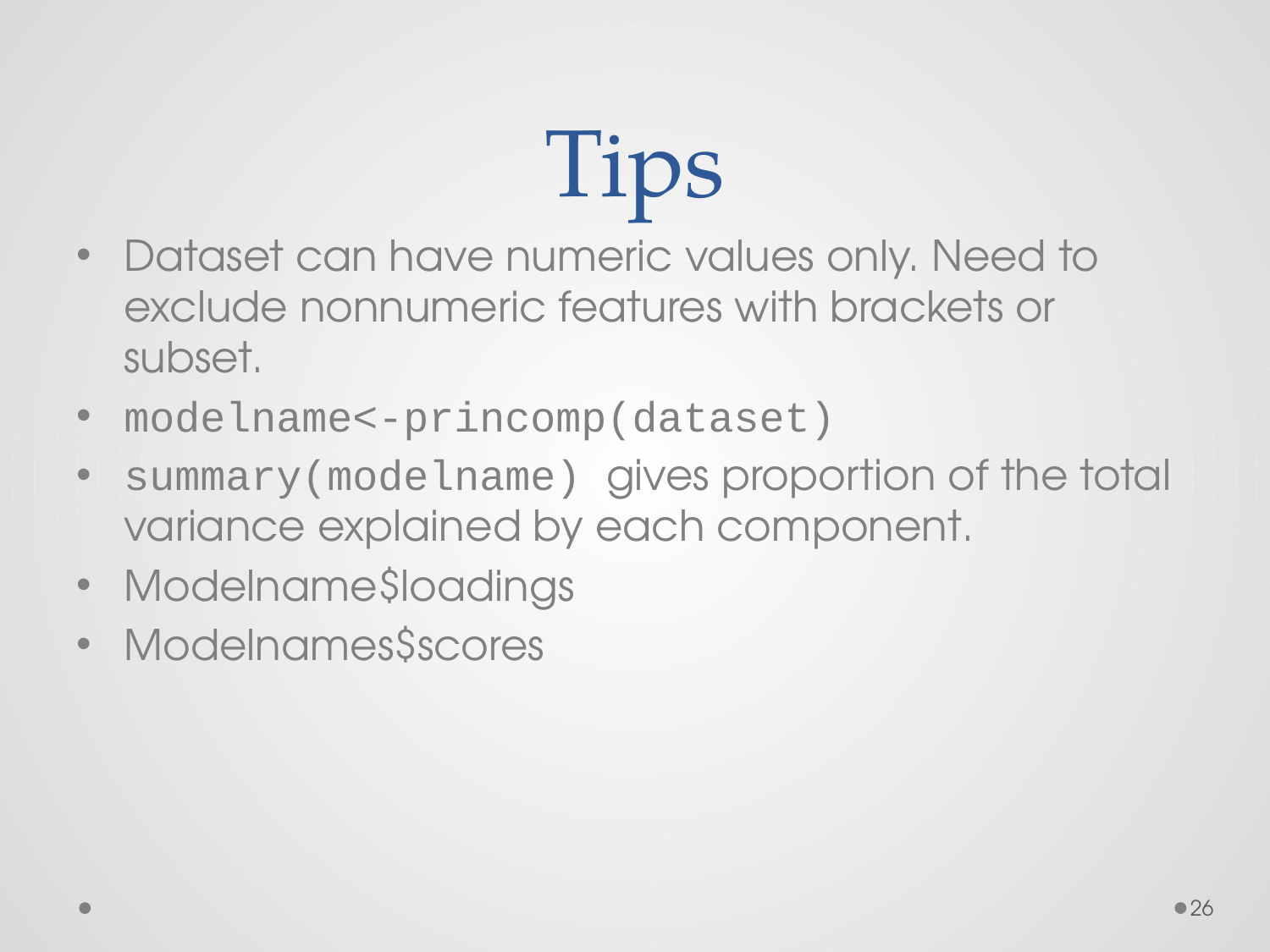

# Tips
Dataset can have numeric values only. Need to exclude nonnumeric features with brackets or subset.
modelname<-princomp(dataset)
summary(modelname) gives proportion of the total variance explained by each component.
Modelname$loadings
Modelnames$scores
26